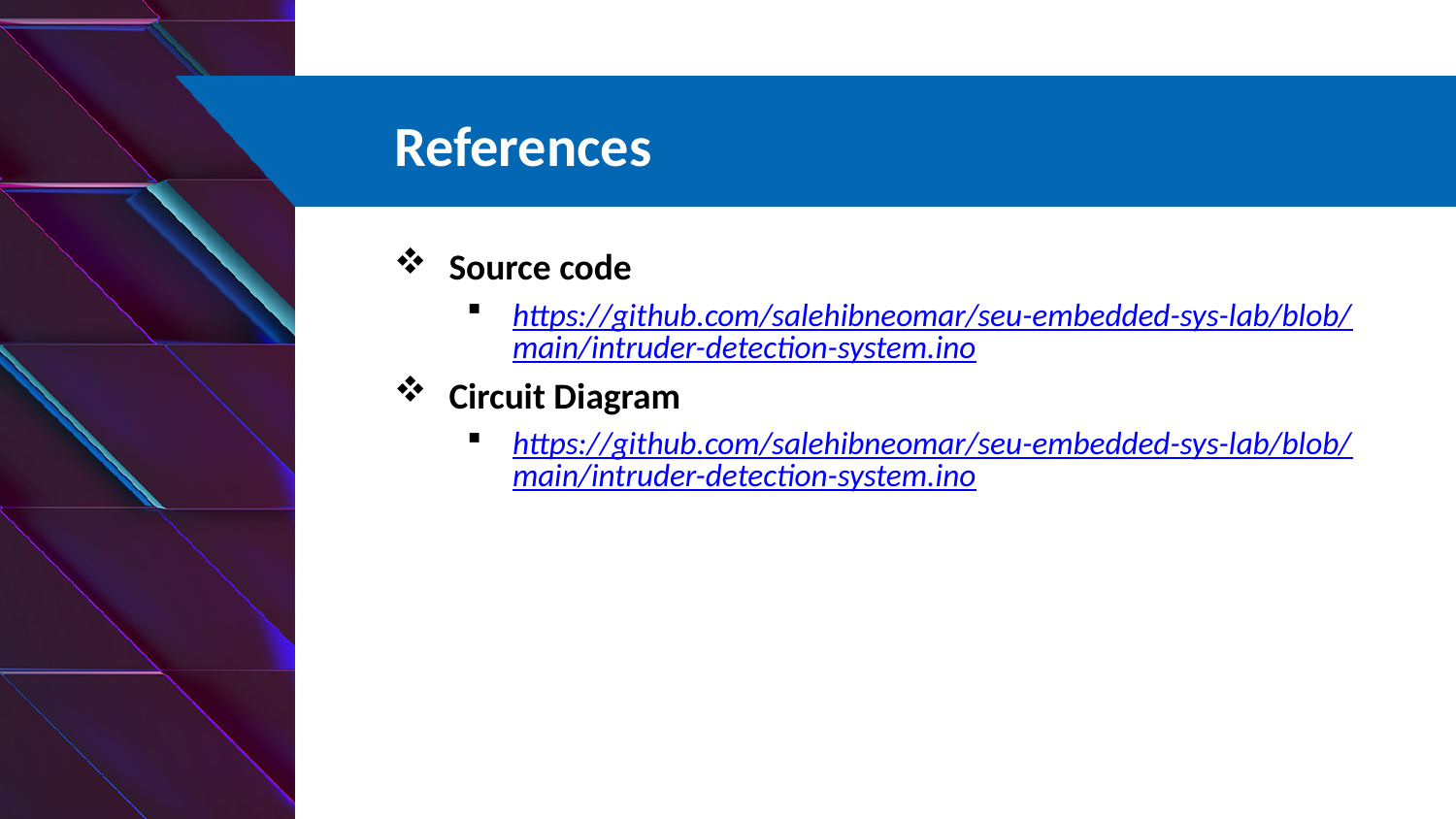

# References
Source code
https://github.com/salehibneomar/seu-embedded-sys-lab/blob/main/intruder-detection-system.ino
Circuit Diagram
https://github.com/salehibneomar/seu-embedded-sys-lab/blob/main/intruder-detection-system.ino